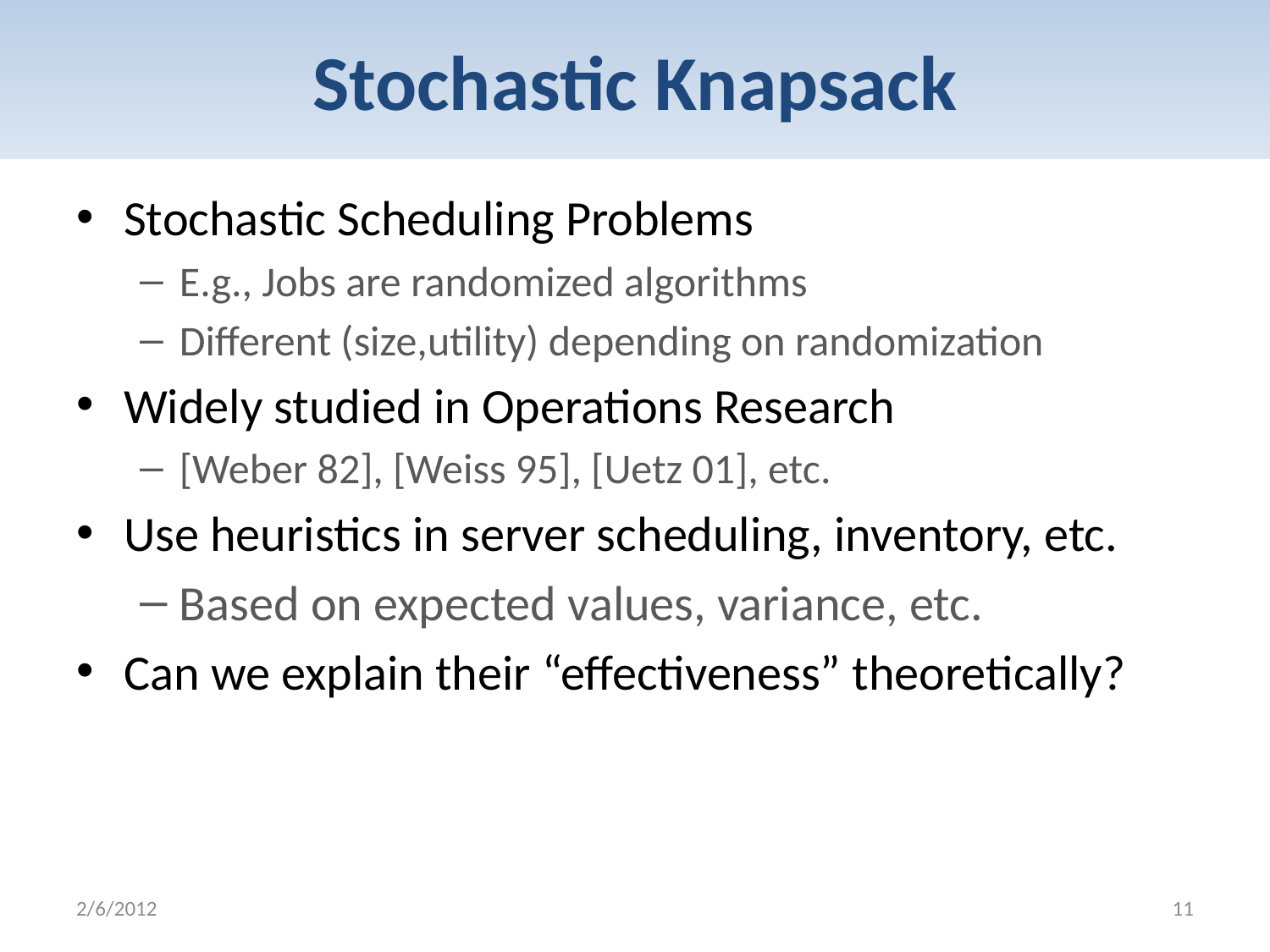

# Stochastic Knapsack
Stochastic Scheduling Problems
E.g., Jobs are randomized algorithms
Different (size,utility) depending on randomization
Widely studied in Operations Research
[Weber 82], [Weiss 95], [Uetz 01], etc.
Use heuristics in server scheduling, inventory, etc.
Based on expected values, variance, etc.
Can we explain their “effectiveness” theoretically?
2/6/2012
11